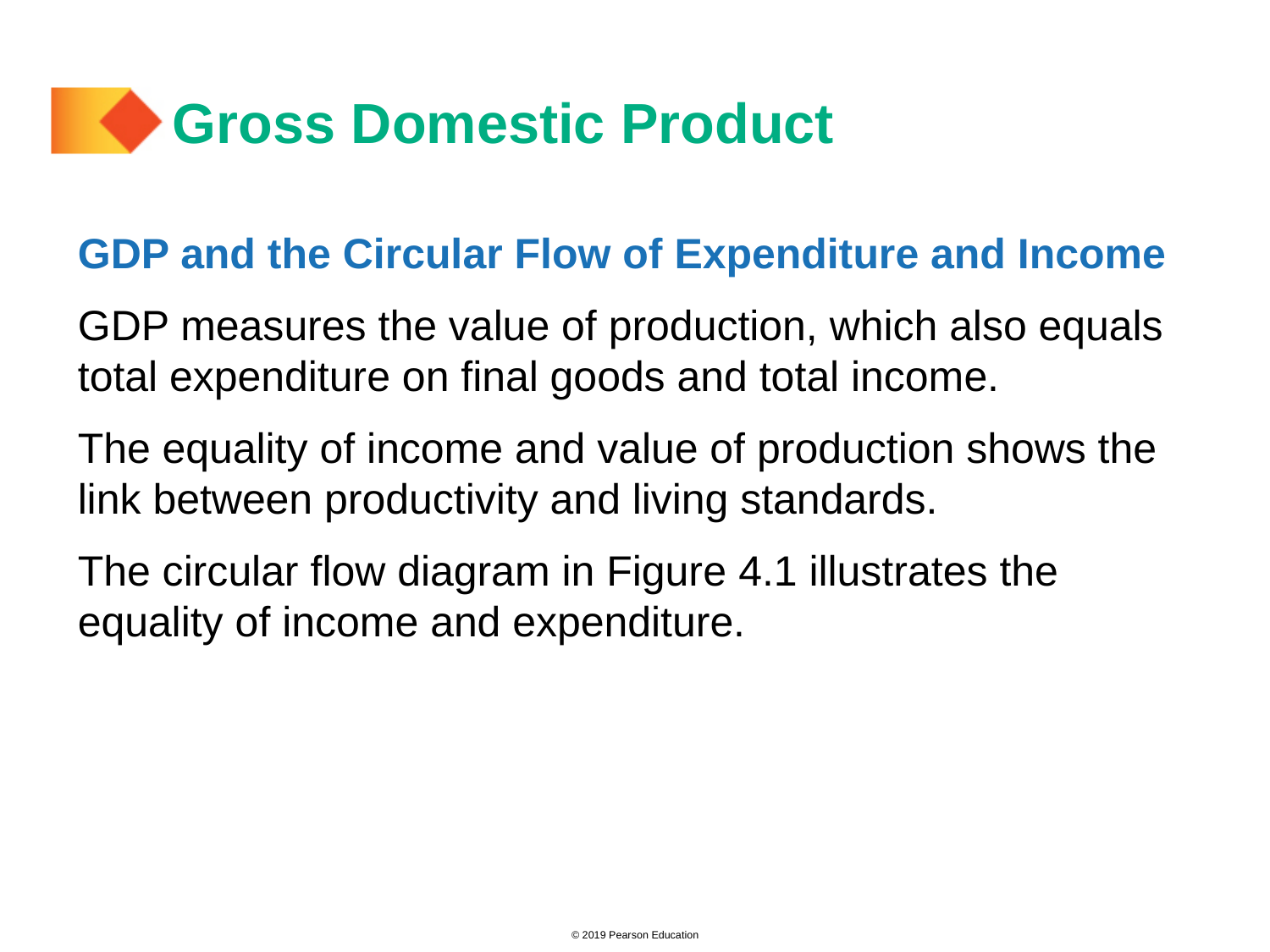

# Gross Domestic Product
GDP and the Circular Flow of Expenditure and Income
GDP measures the value of production, which also equals total expenditure on final goods and total income.
The equality of income and value of production shows the link between productivity and living standards.
The circular flow diagram in Figure 4.1 illustrates the equality of income and expenditure.